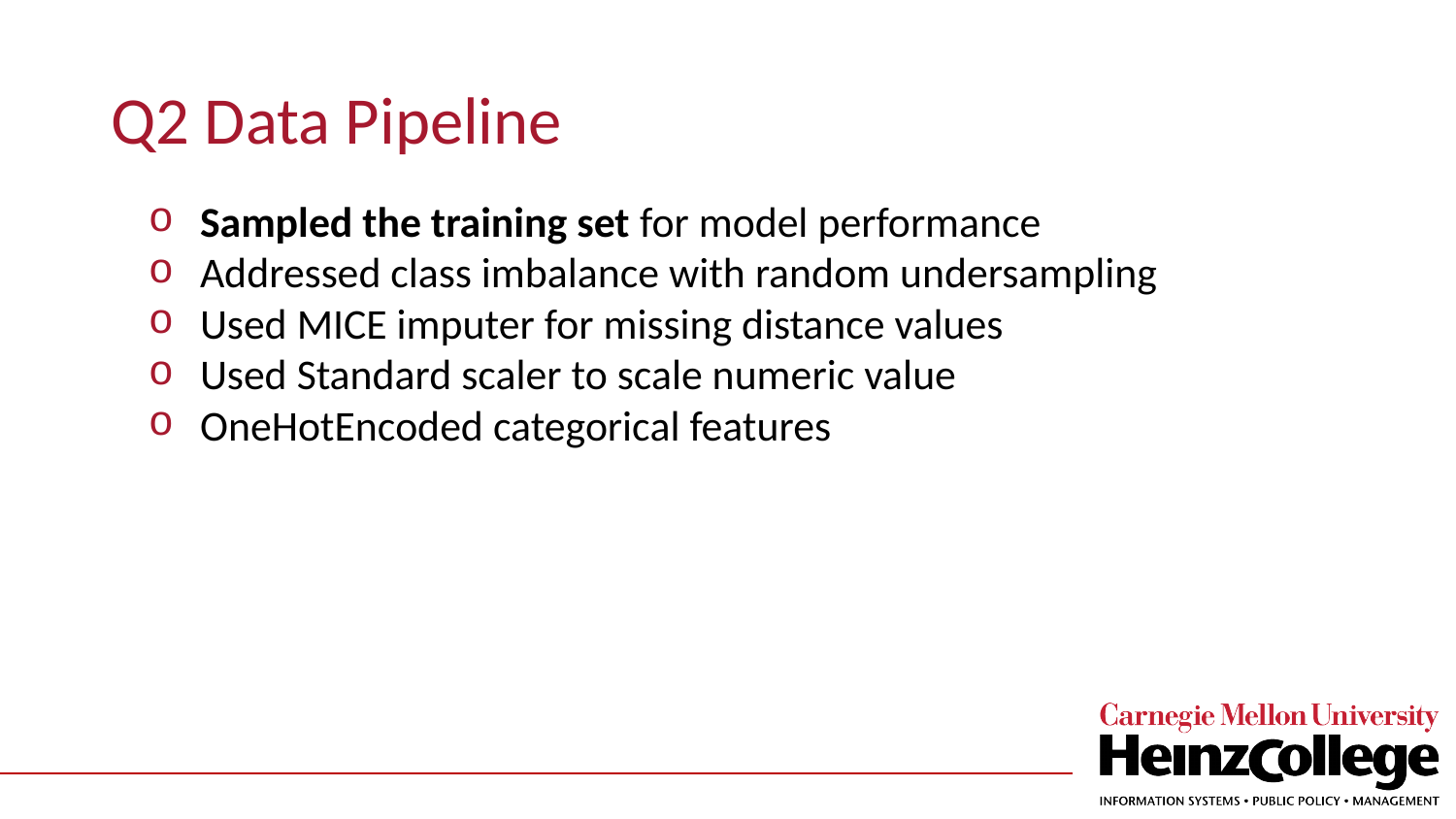

# Q2 Data Pipeline
Sampled the training set for model performance
Addressed class imbalance with random undersampling
Used MICE imputer for missing distance values
Used Standard scaler to scale numeric value
OneHotEncoded categorical features